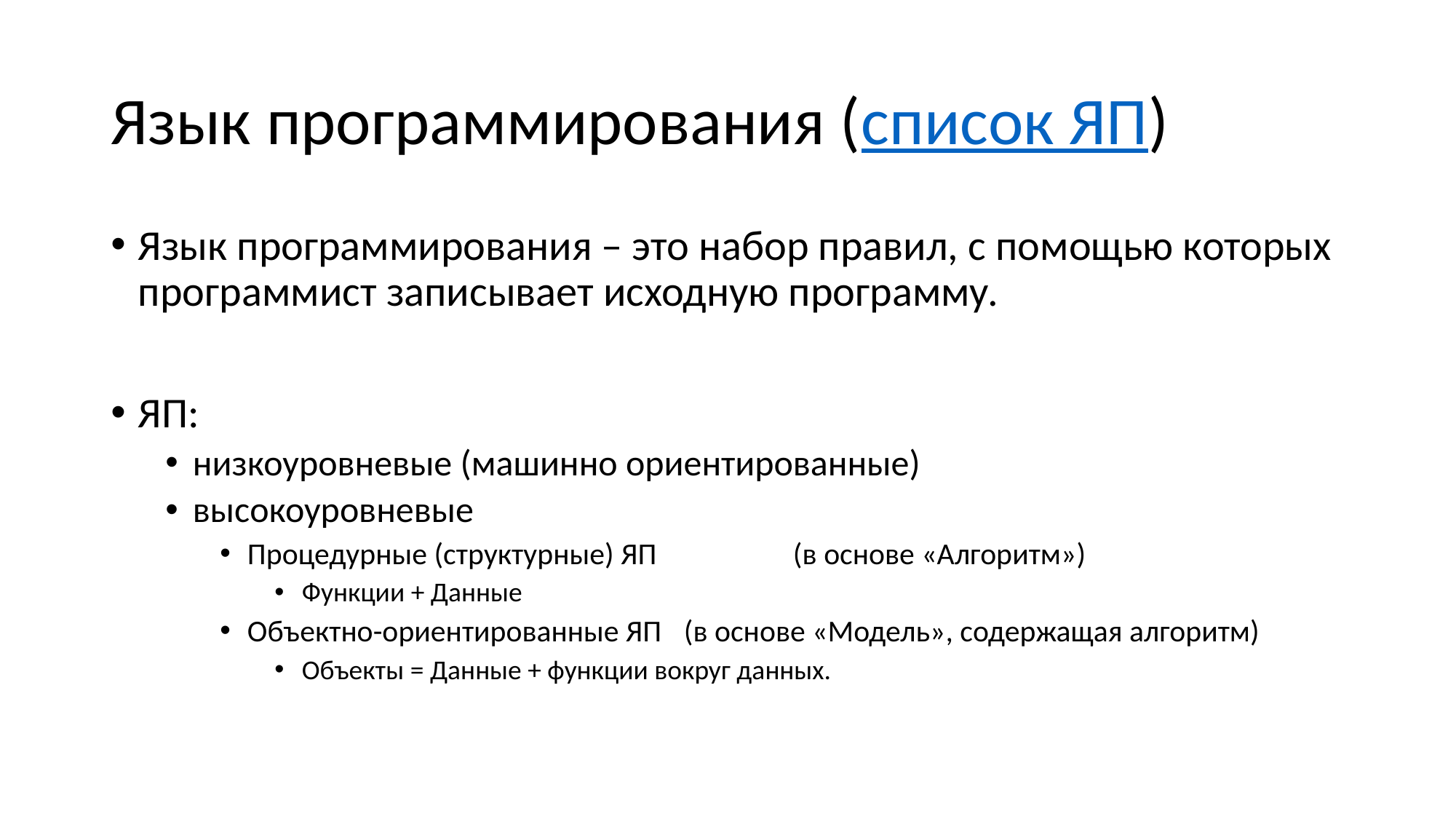

# Язык программирования (список ЯП)
Язык программирования – это набор правил, с помощью которых программист записывает исходную программу.

ЯП:
низкоуровневые (машинно ориентированные)
высокоуровневые
Процедурные (структурные) ЯП		(в основе «Алгоритм»)
Функции + Данные
Объектно-ориентированные ЯП	(в основе «Модель», содержащая алгоритм)
Объекты = Данные + функции вокруг данных.